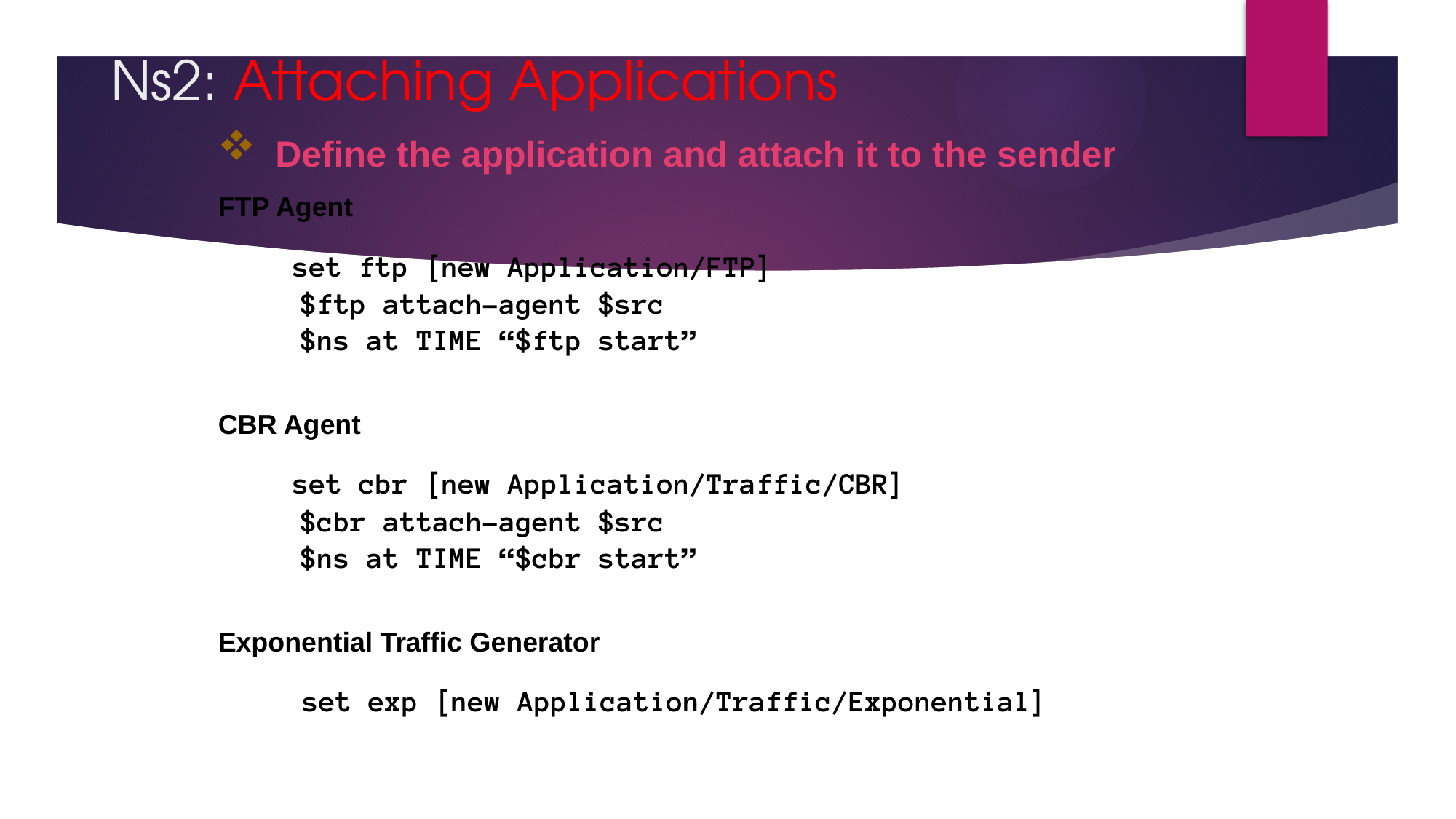

# Ns2: Attaching Applications
 Define the application and attach it to the sender
FTP Agent
  set ftp [new Application/FTP]
     $ftp attach-agent $src
     $ns at TIME “$ftp start”

CBR Agent
  set cbr [new Application/Traffic/CBR]
     $cbr attach-agent $src
     $ns at TIME “$cbr start”

Exponential Traffic Generator
  set exp [new Application/Traffic/Exponential]